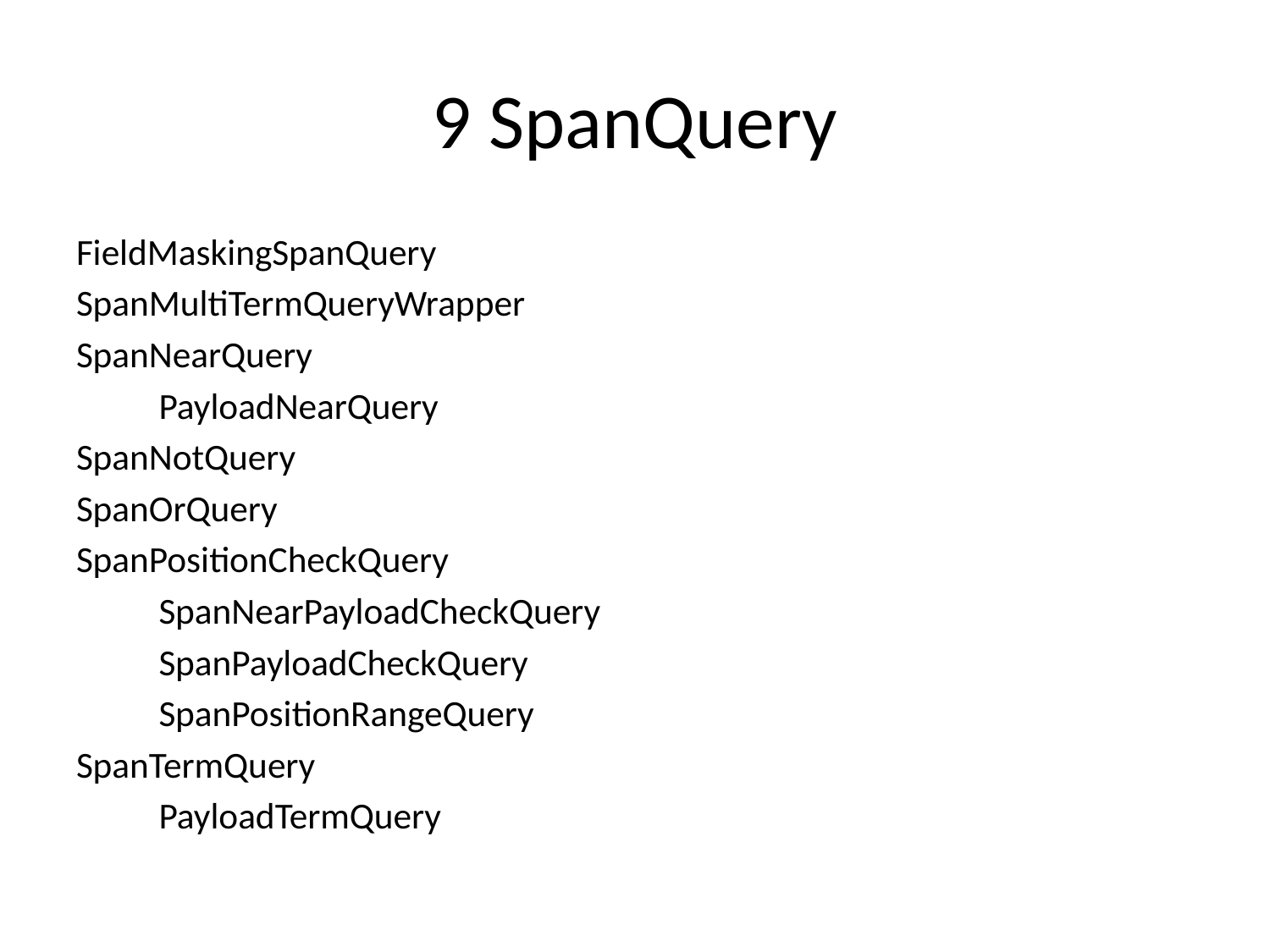

# 9 SpanQuery
FieldMaskingSpanQuery
SpanMultiTermQueryWrapper
SpanNearQuery
	PayloadNearQuery
SpanNotQuery
SpanOrQuery
SpanPositionCheckQuery
	SpanNearPayloadCheckQuery
	SpanPayloadCheckQuery
	SpanPositionRangeQuery
SpanTermQuery
	PayloadTermQuery